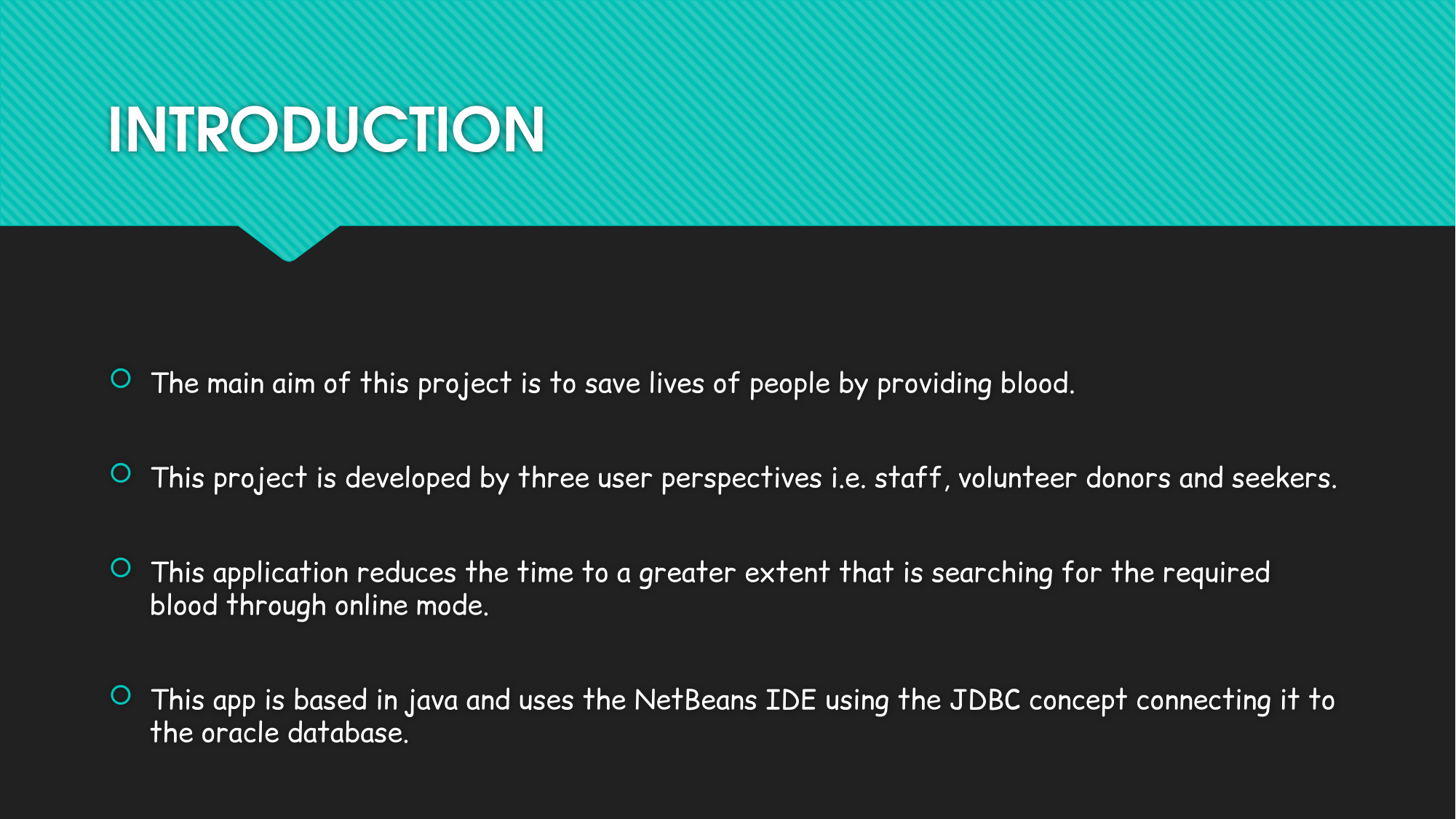

# INTRODUCTION

The main aim of this project is to save lives of people by providing blood.

This project is developed by three user perspectives i.e. staff, volunteer donors and seekers.

This application reduces the time to a greater extent that is searching for the required blood through online mode.

This app is based in java and uses the NetBeans IDE using the JDBC concept connecting it to the oracle database.